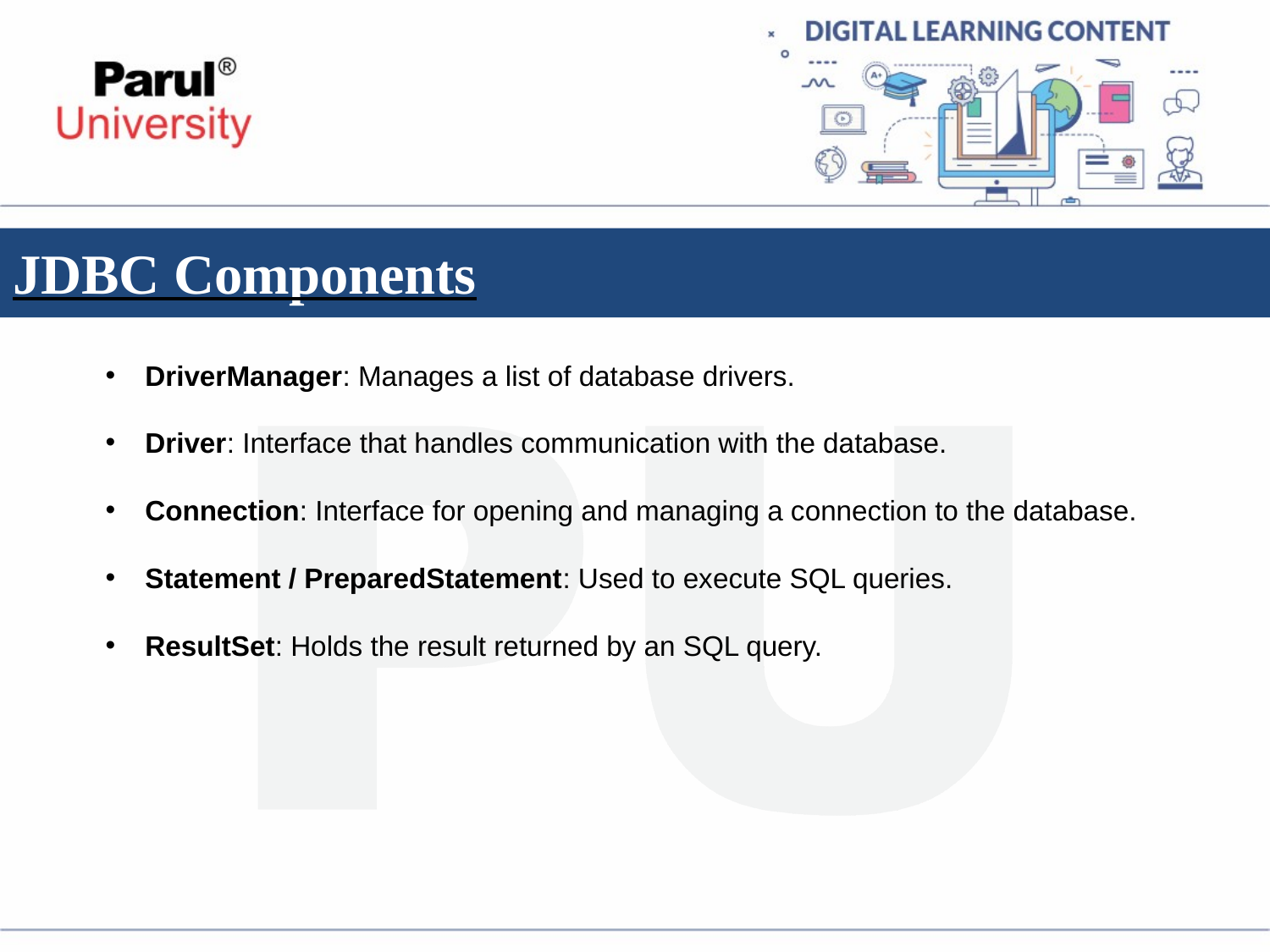

# JDBC Components

DriverManager: Manages a list of database drivers.

Driver: Interface that handles communication with the database.

Connection: Interface for opening and managing a connection to the database.

Statement / PreparedStatement: Used to execute SQL queries.

ResultSet: Holds the result returned by an SQL query.